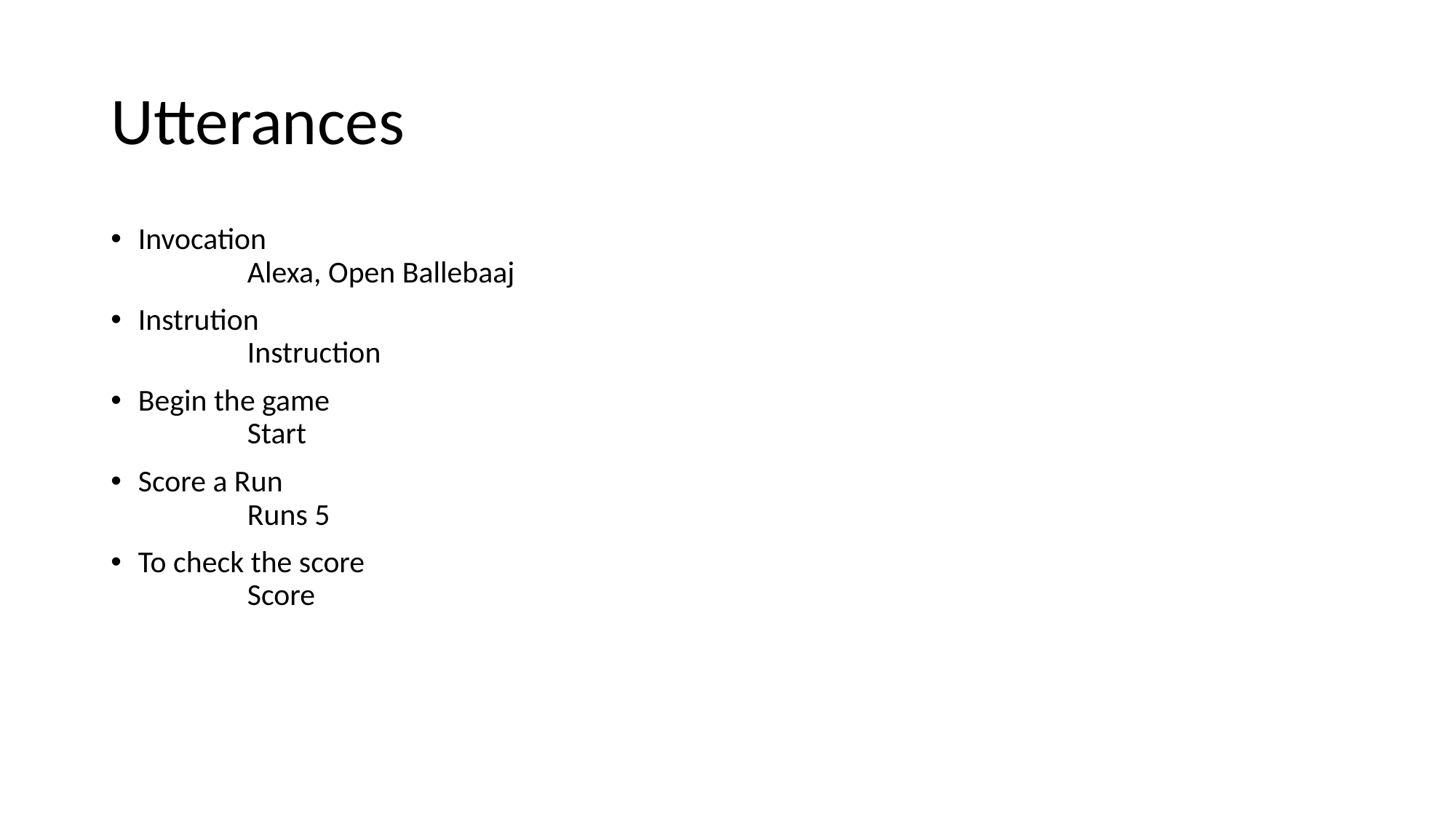

# Utterances
Invocation
	Alexa, Open Ballebaaj
Instrution
	Instruction
Begin the game
	Start
Score a Run
	Runs 5
To check the score
	Score